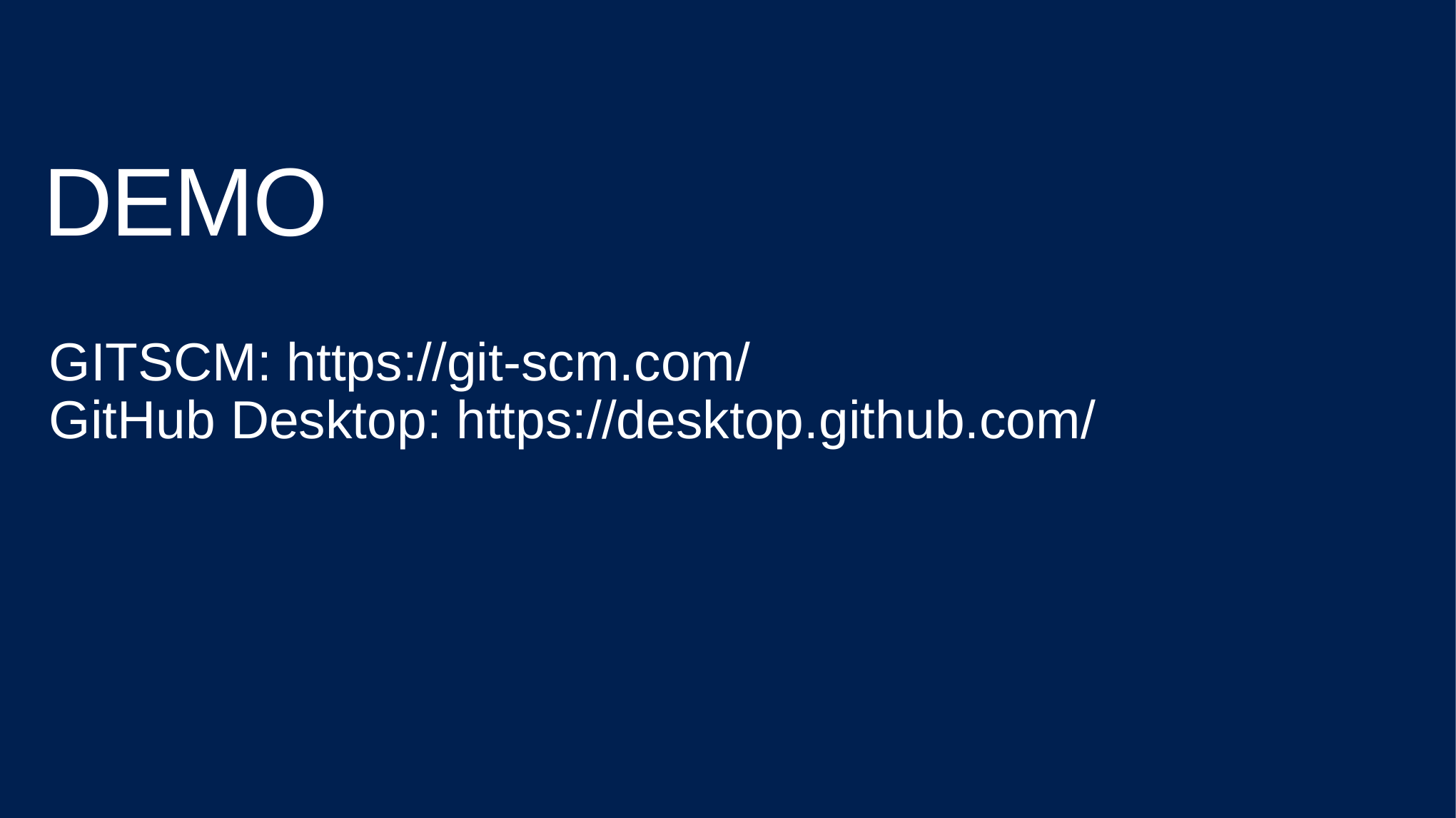

# DEMO
GITSCM: https://git-scm.com/
GitHub Desktop: https://desktop.github.com/